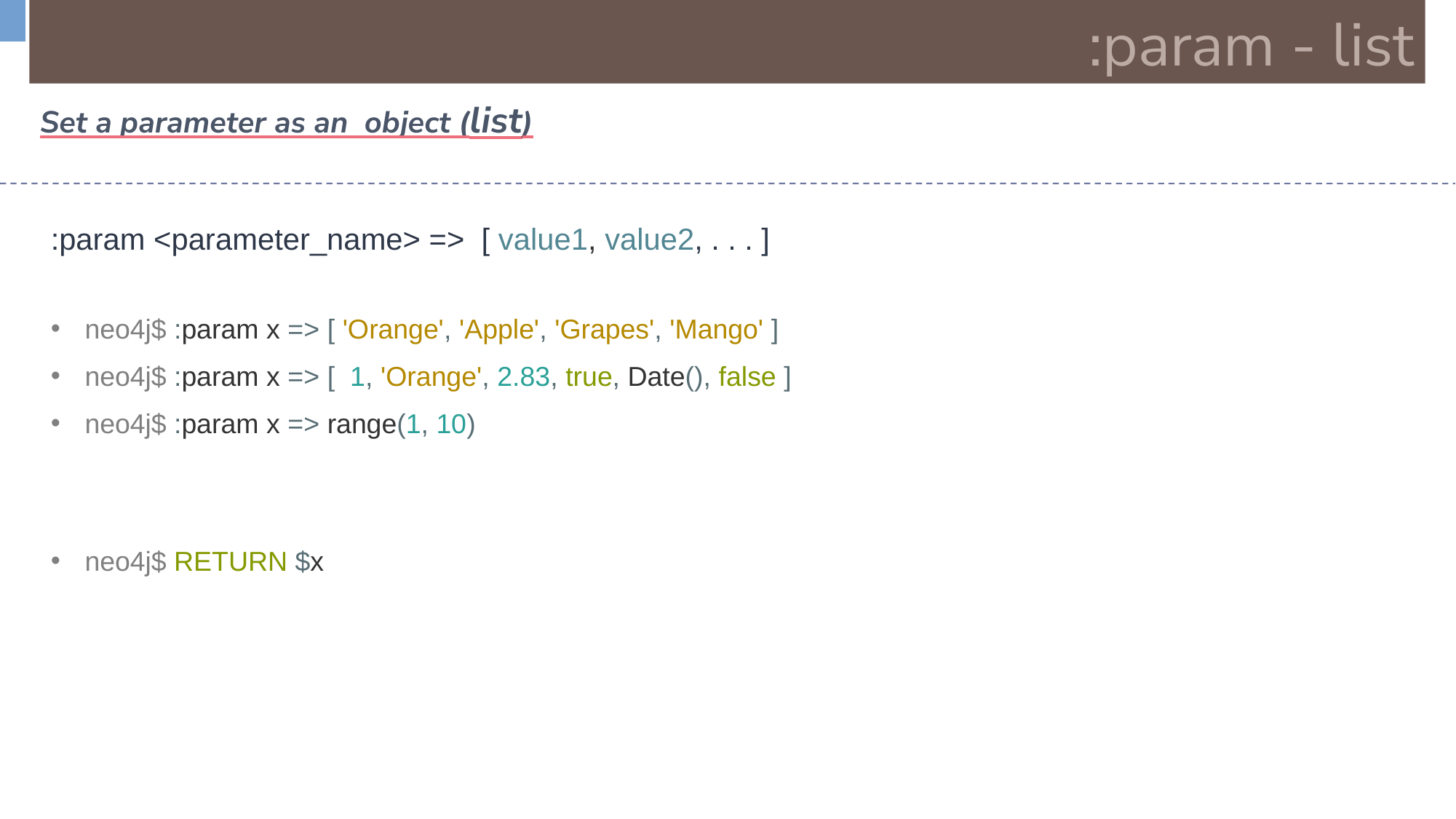

:param - list
Set a parameter as an  object (list)

:param <parameter_name> =>  [ value1, value2, . . . ]
neo4j$ :param x => [ 'Orange', 'Apple', 'Grapes', 'Mango' ]

neo4j$ :param x => [  1, 'Orange', 2.83, true, Date(), false ]

neo4j$ :param x => range(1, 10)
neo4j$ RETURN $x